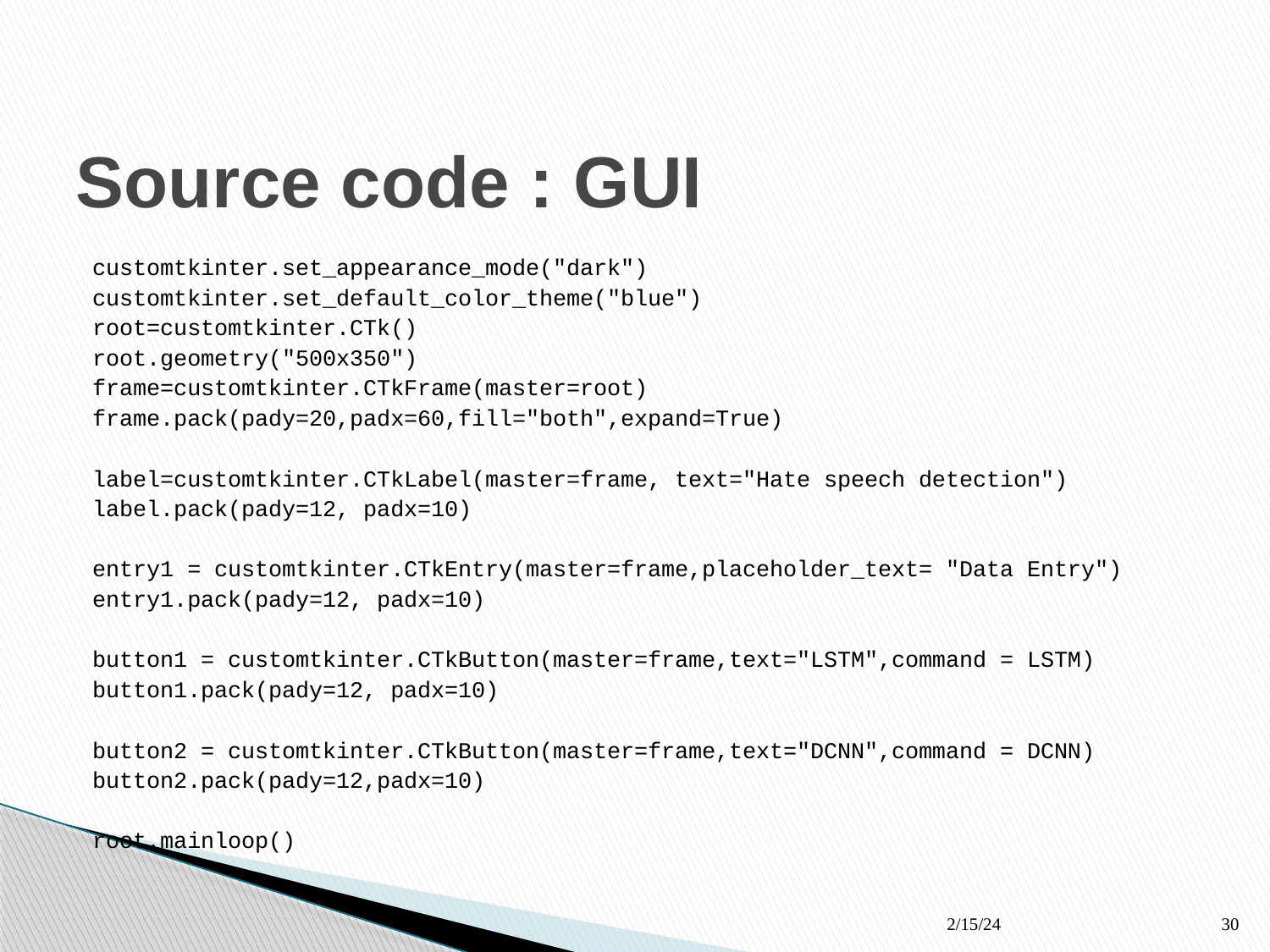

# Source code : GUI
customtkinter.set_appearance_mode("dark")
customtkinter.set_default_color_theme("blue")
root=customtkinter.CTk()
root.geometry("500x350")
frame=customtkinter.CTkFrame(master=root)
frame.pack(pady=20,padx=60,fill="both",expand=True)

label=customtkinter.CTkLabel(master=frame, text="Hate speech detection")
label.pack(pady=12, padx=10)

entry1 = customtkinter.CTkEntry(master=frame,placeholder_text= "Data Entry")
entry1.pack(pady=12, padx=10)

button1 = customtkinter.CTkButton(master=frame,text="LSTM",command = LSTM)
button1.pack(pady=12, padx=10)

button2 = customtkinter.CTkButton(master=frame,text="DCNN",command = DCNN)
button2.pack(pady=12,padx=10)

root.mainloop()

2/15/24
30